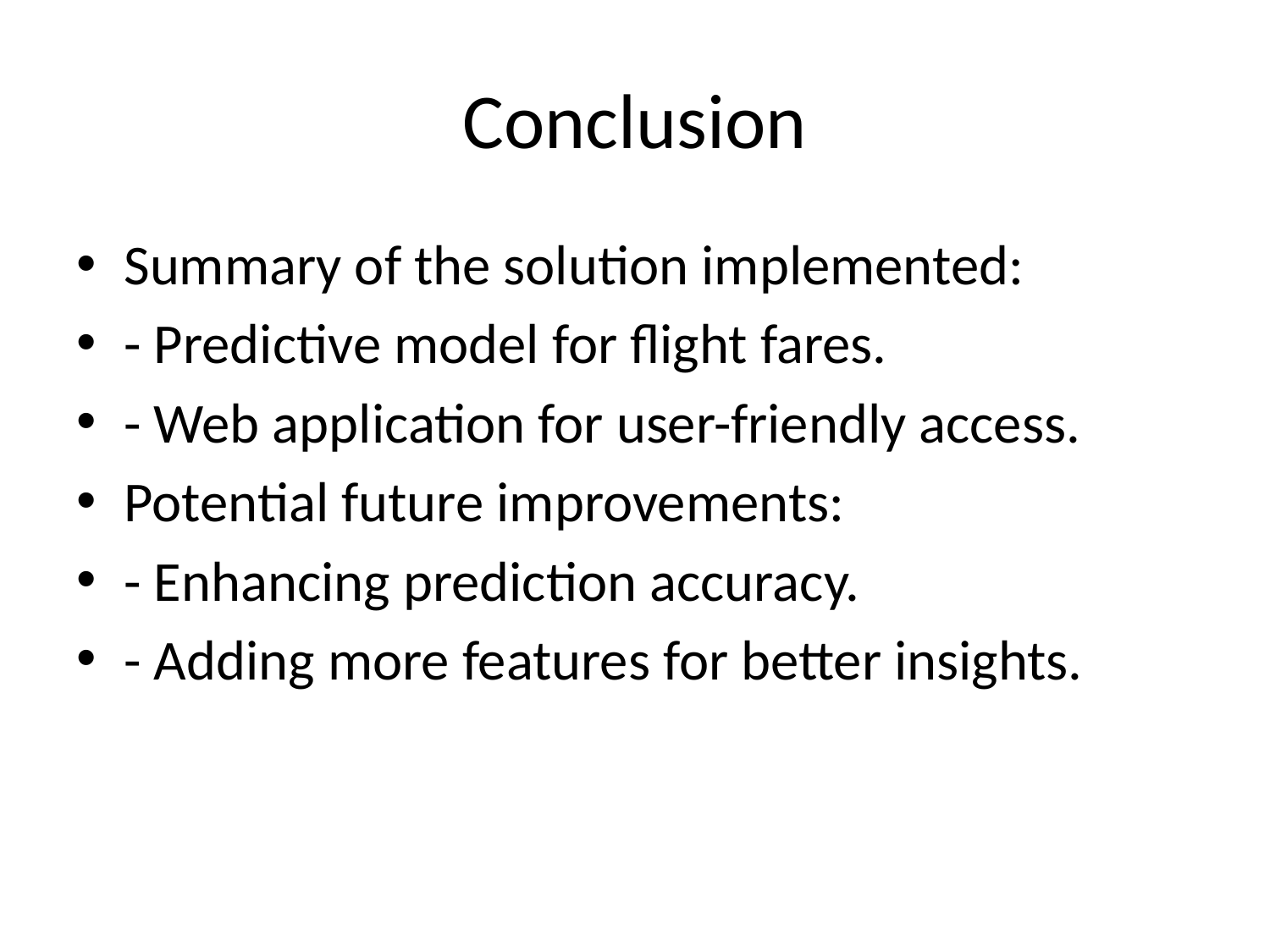

# Conclusion
Summary of the solution implemented:
- Predictive model for flight fares.
- Web application for user-friendly access.
Potential future improvements:
- Enhancing prediction accuracy.
- Adding more features for better insights.